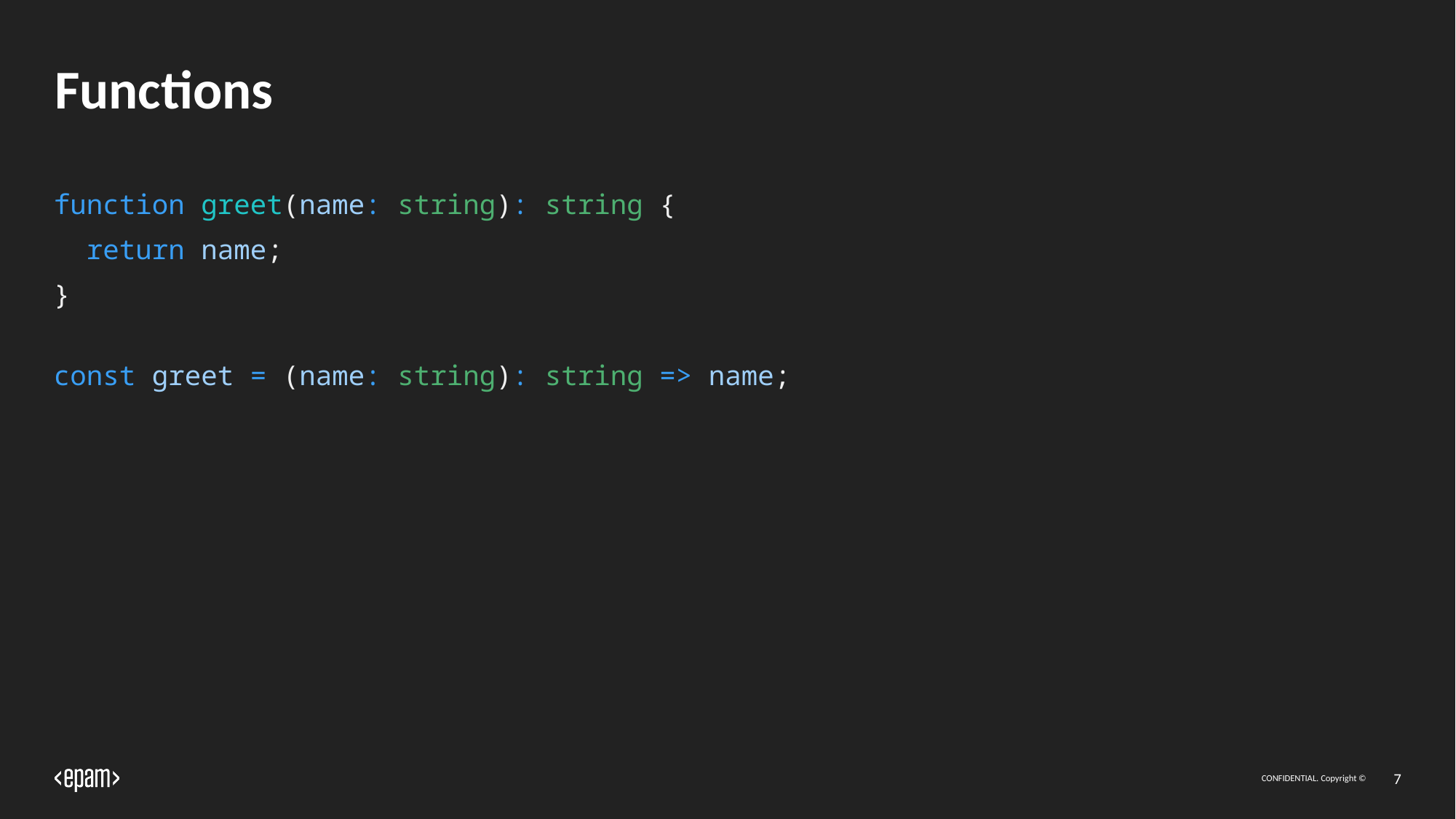

# Functions
function greet(name: string): string {
  return name;
}
const greet = (name: string): string => name;